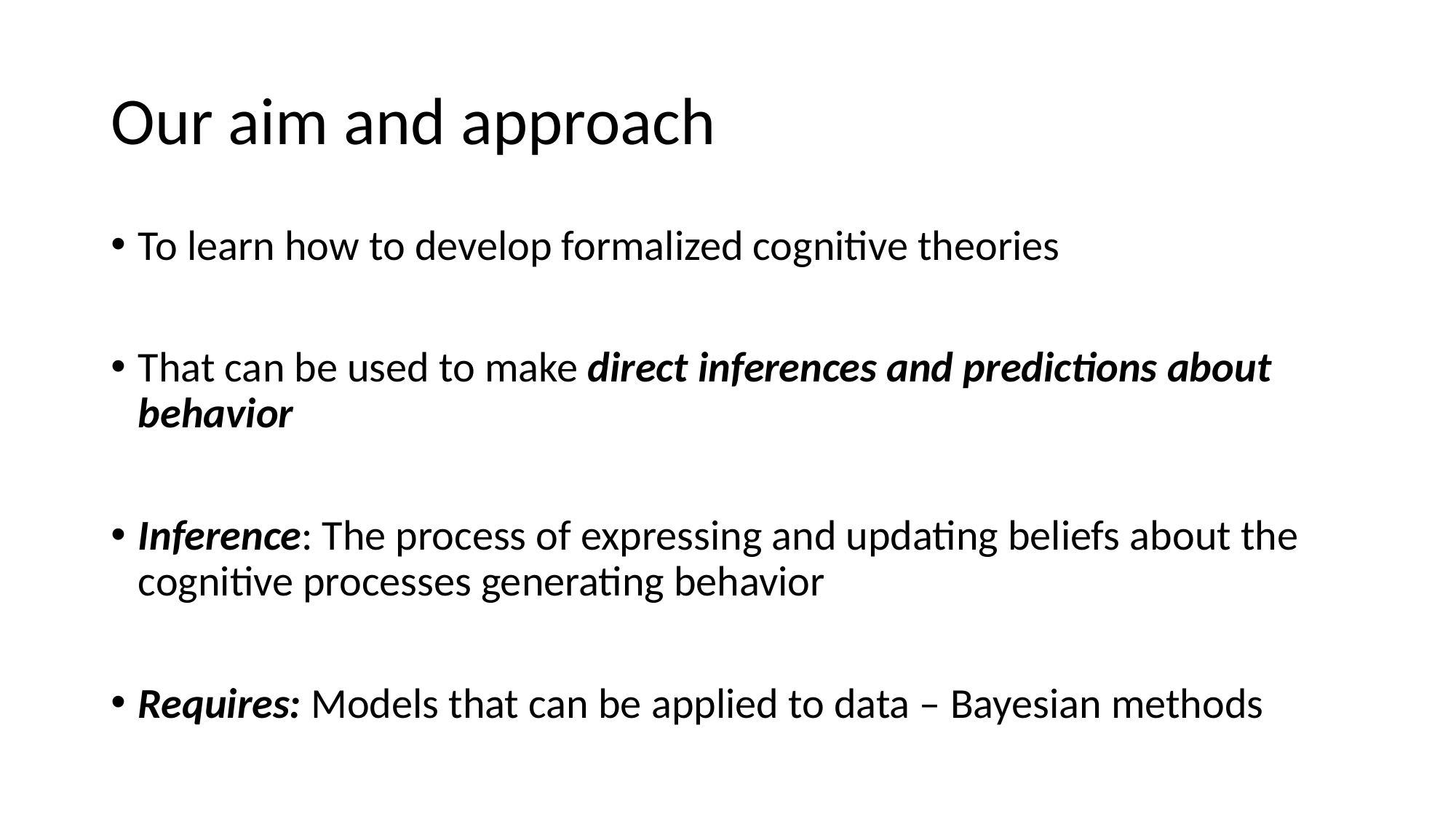

# Our aim and approach
To learn how to develop formalized cognitive theories

That can be used to make direct inferences and predictions about behavior

Inference: The process of expressing and updating beliefs about the cognitive processes generating behavior

Requires: Models that can be applied to data – Bayesian methods